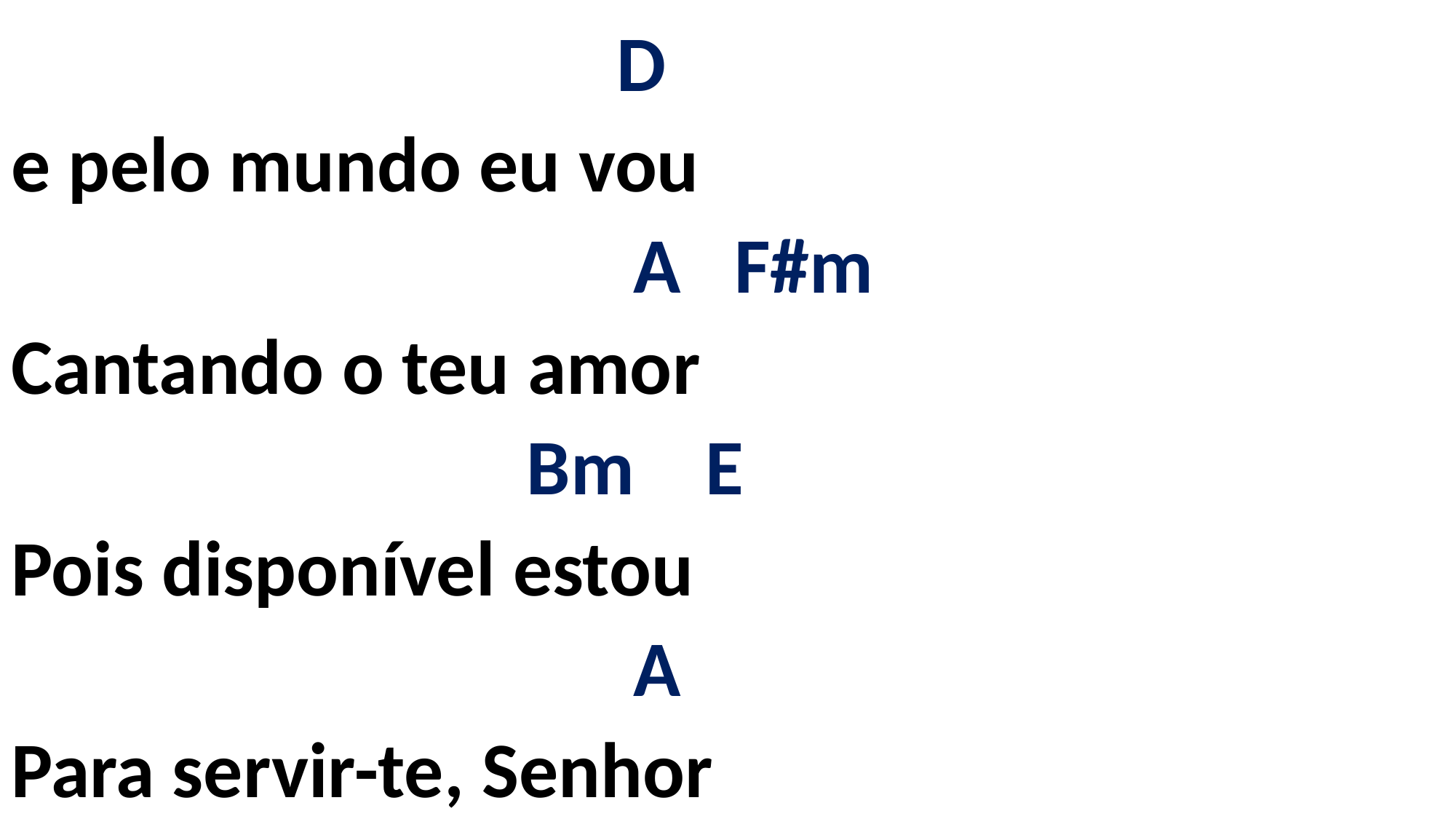

# D e pelo mundo eu vou A   F#m Cantando o teu amor Bm    E Pois disponível estou A Para servir-te, Senhor